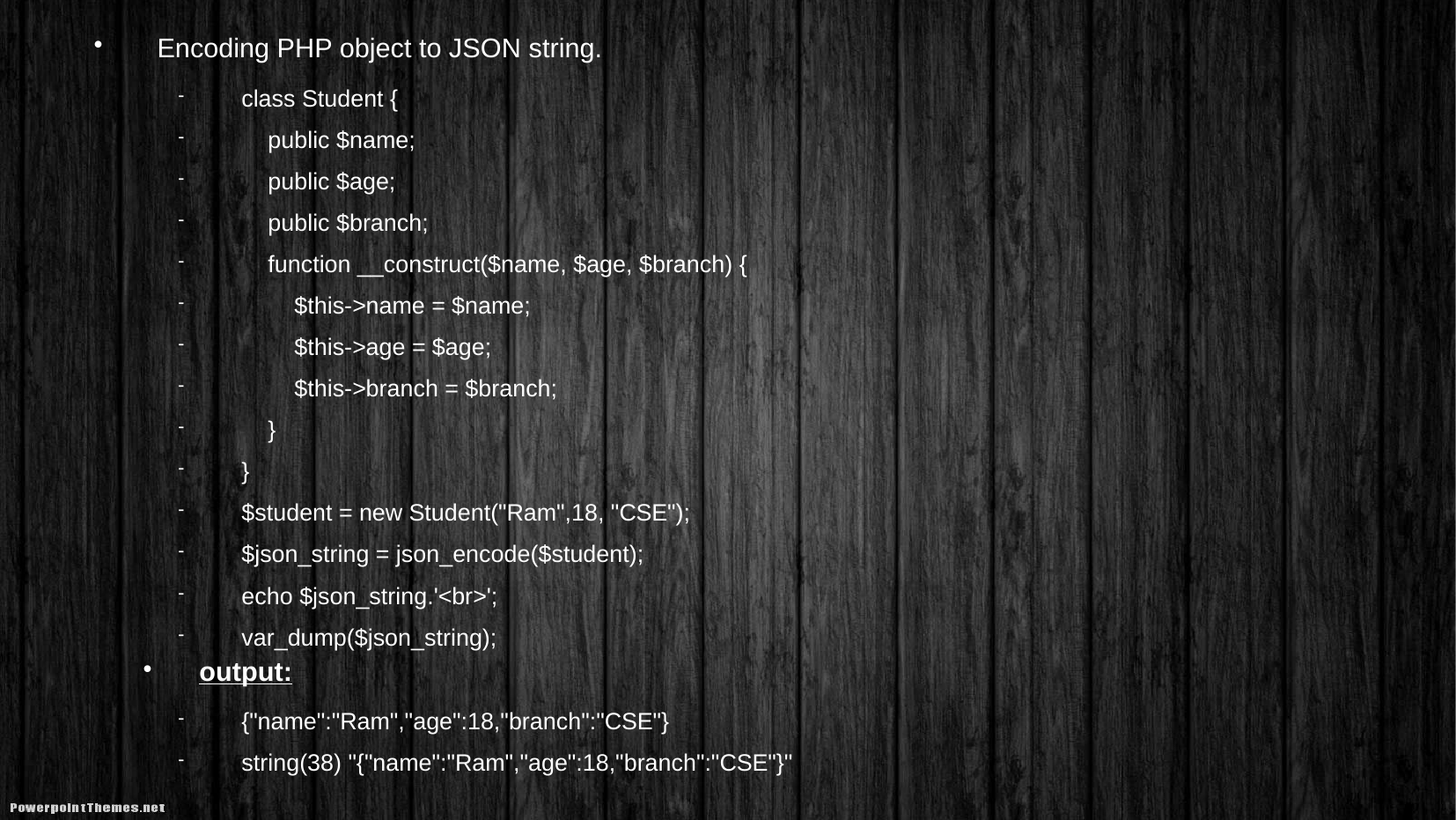

# Encoding PHP object to JSON string.
class Student {
    public $name;
    public $age;
    public $branch;
    function __construct($name, $age, $branch) {
        $this->name = $name;
        $this->age = $age;
        $this->branch = $branch;
    }
}
$student = new Student("Ram",18, "CSE");
$json_string = json_encode($student);
echo $json_string.'<br>';
var_dump($json_string);
output:
{"name":"Ram","age":18,"branch":"CSE"}
string(38) "{"name":"Ram","age":18,"branch":"CSE"}"